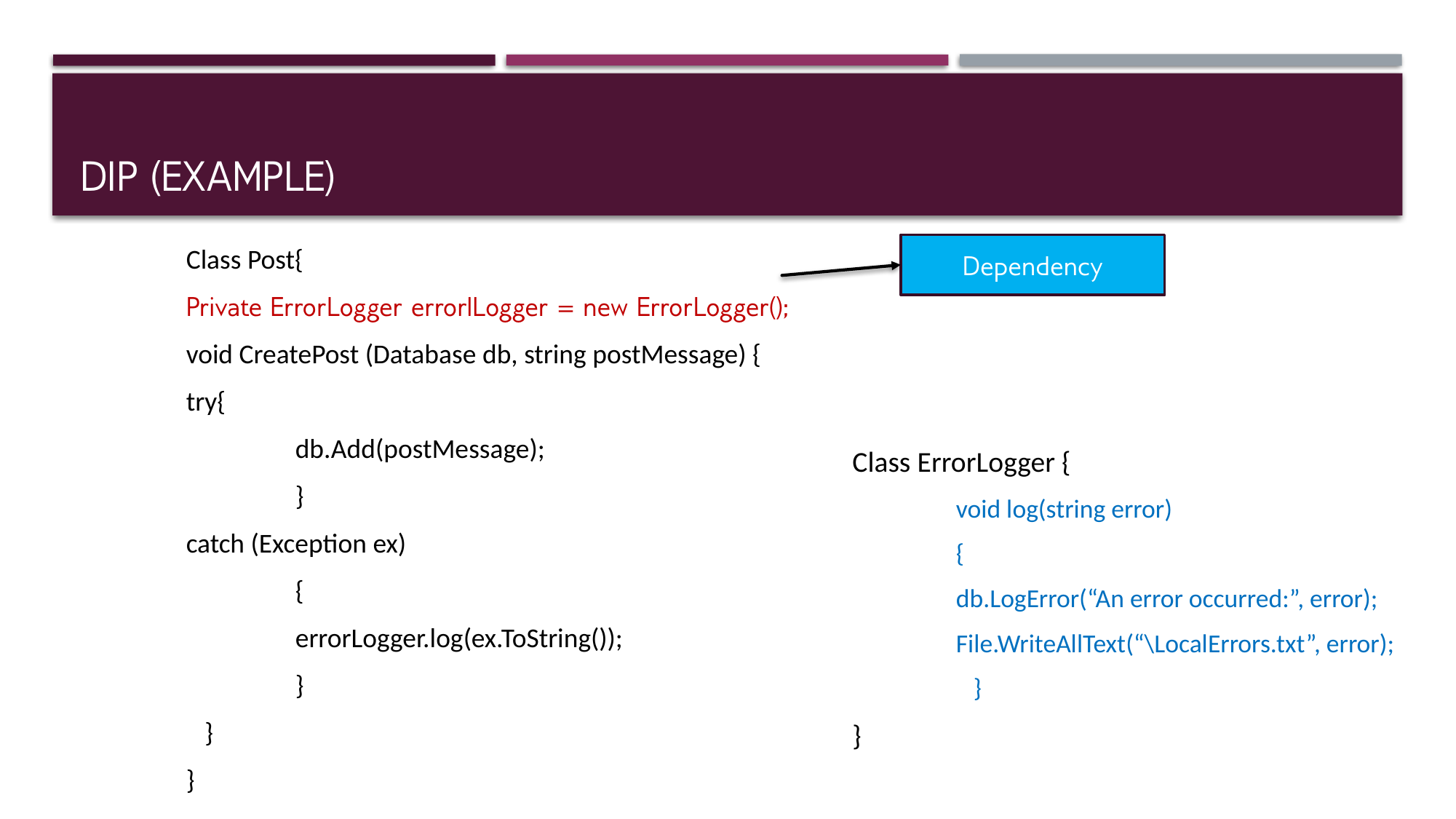

# DIP (Example)
Class Post{
Private ErrorLogger errorlLogger = new ErrorLogger();
void CreatePost (Database db, string postMessage) {
try{
	db.Add(postMessage);
	}
catch (Exception ex)
	{
	errorLogger.log(ex.ToString());
	}
   }
}
Dependency
Class ErrorLogger {
 	void log(string error)
	{
	db.LogError(“An error occurred:”, error);
	File.WriteAllText(“\LocalErrors.txt”, error);
	   }
}